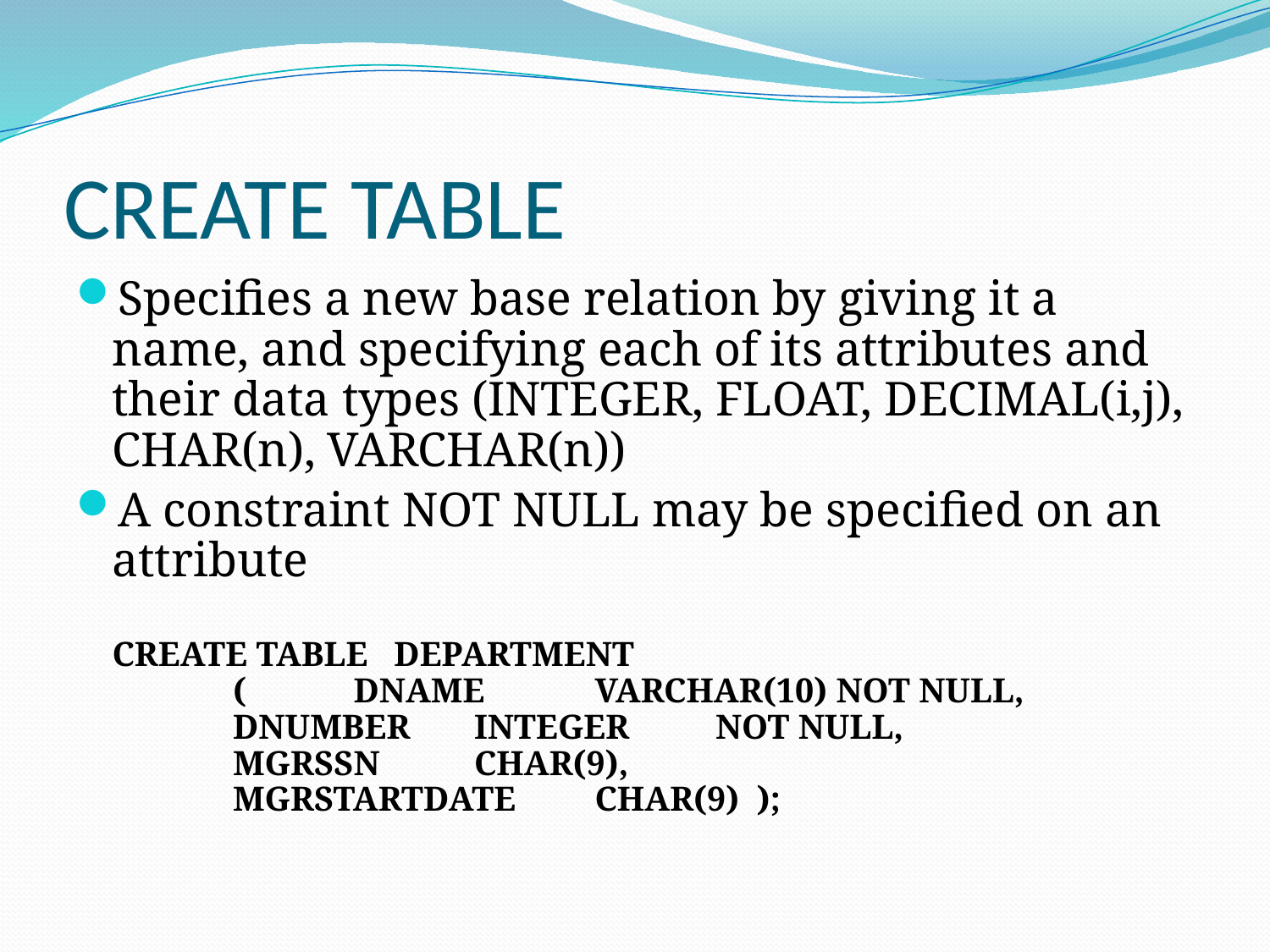

# CREATE TABLE
Specifies a new base relation by giving it a name, and specifying each of its attributes and their data types (INTEGER, FLOAT, DECIMAL(i,j), CHAR(n), VARCHAR(n))
A constraint NOT NULL may be specified on an attribute
CREATE TABLE   DEPARTMENT
	(	DNAME	VARCHAR(10)	NOT NULL,
		DNUMBER	INTEGER	NOT NULL,
		MGRSSN	CHAR(9),
		MGRSTARTDATE	CHAR(9)  );